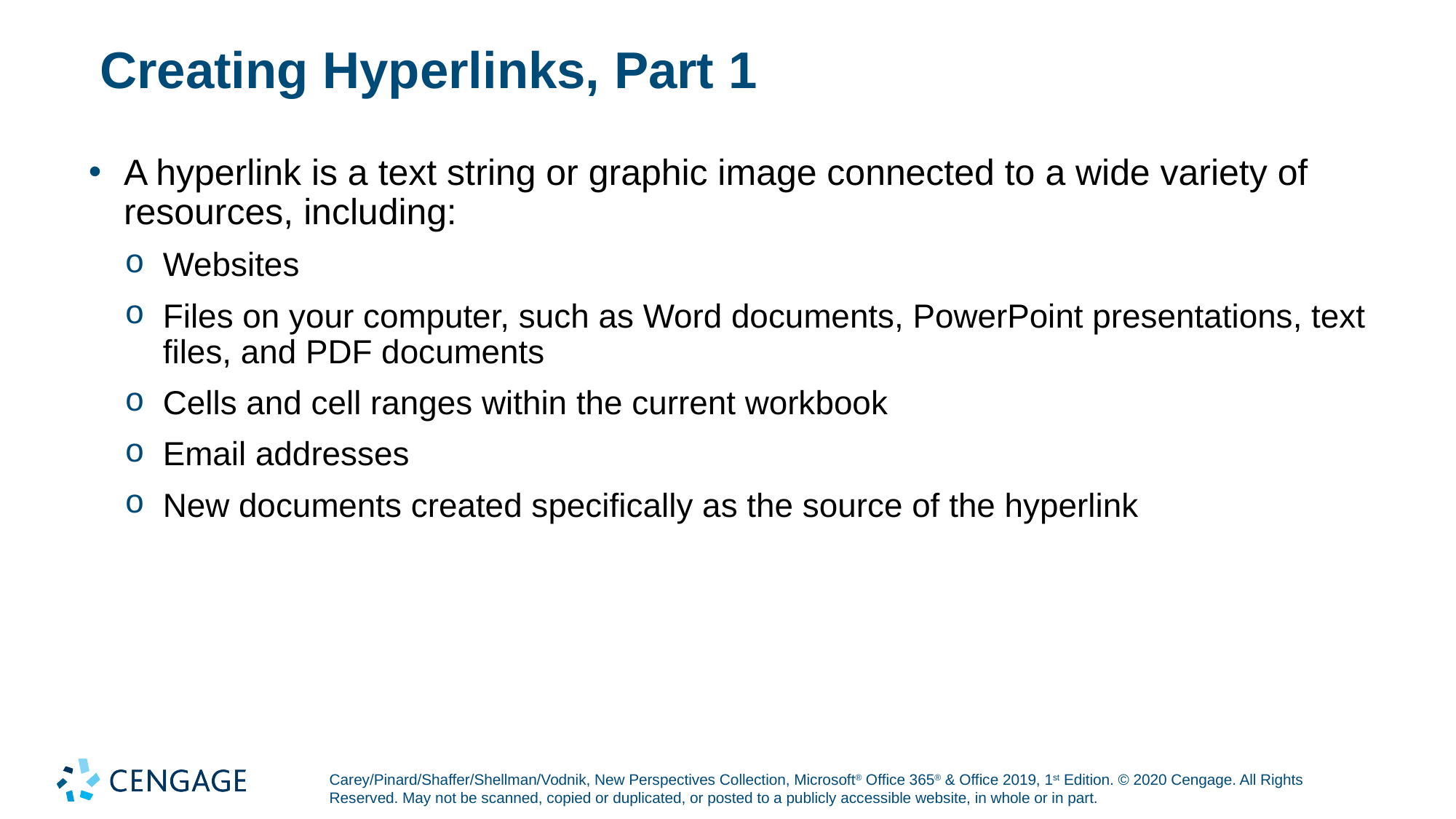

# Creating Hyperlinks, Part 1
A hyperlink is a text string or graphic image connected to a wide variety of resources, including:
Websites
Files on your computer, such as Word documents, PowerPoint presentations, text files, and PDF documents
Cells and cell ranges within the current workbook
Email addresses
New documents created specifically as the source of the hyperlink